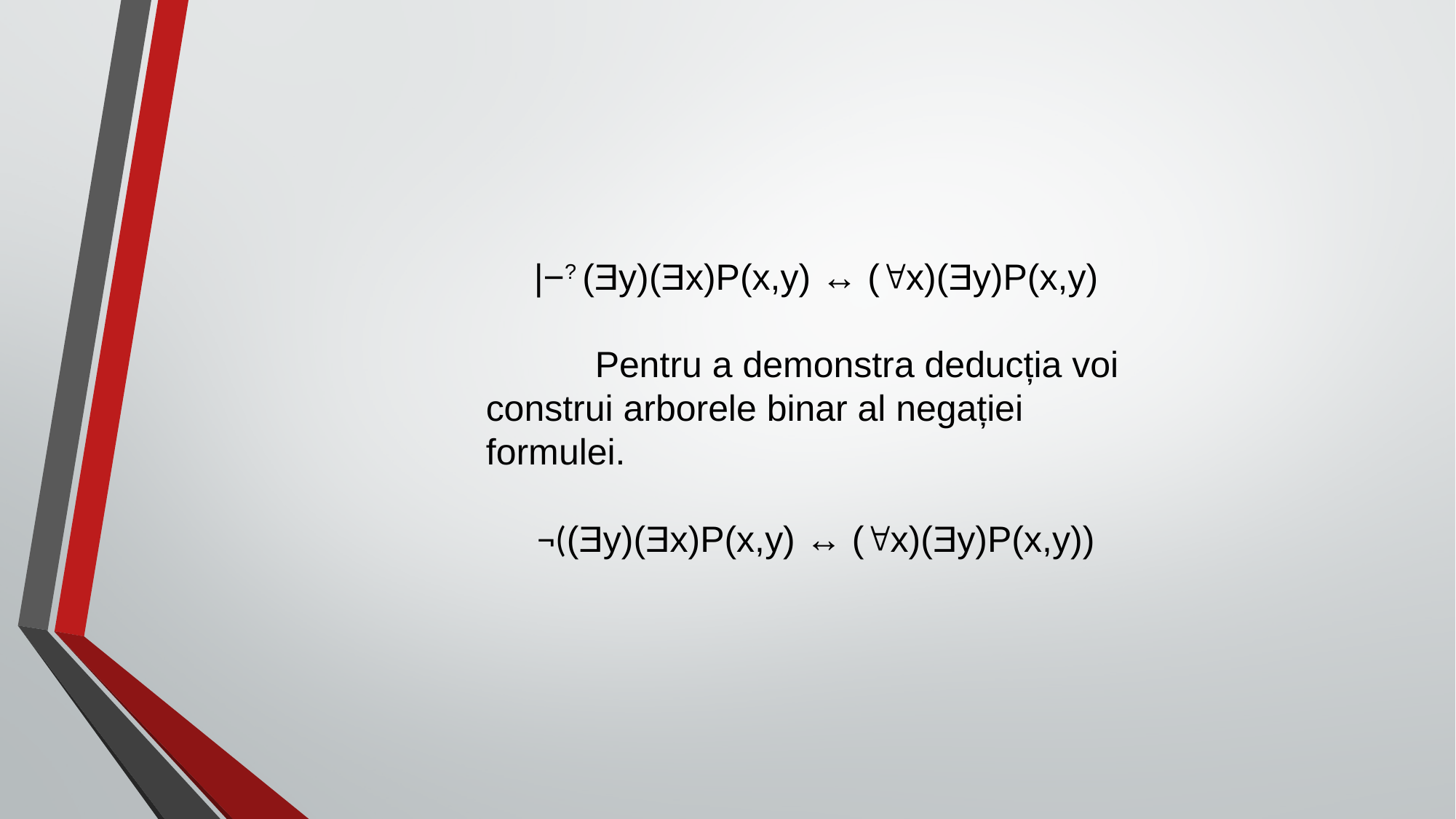

|−? (Ǝy)(Ǝx)P(x,y) ↔ (∀x)(Ǝy)P(x,y)

	Pentru a demonstra deducția voi construi arborele binar al negației formulei.

¬((Ǝy)(Ǝx)P(x,y) ↔ (∀x)(Ǝy)P(x,y))